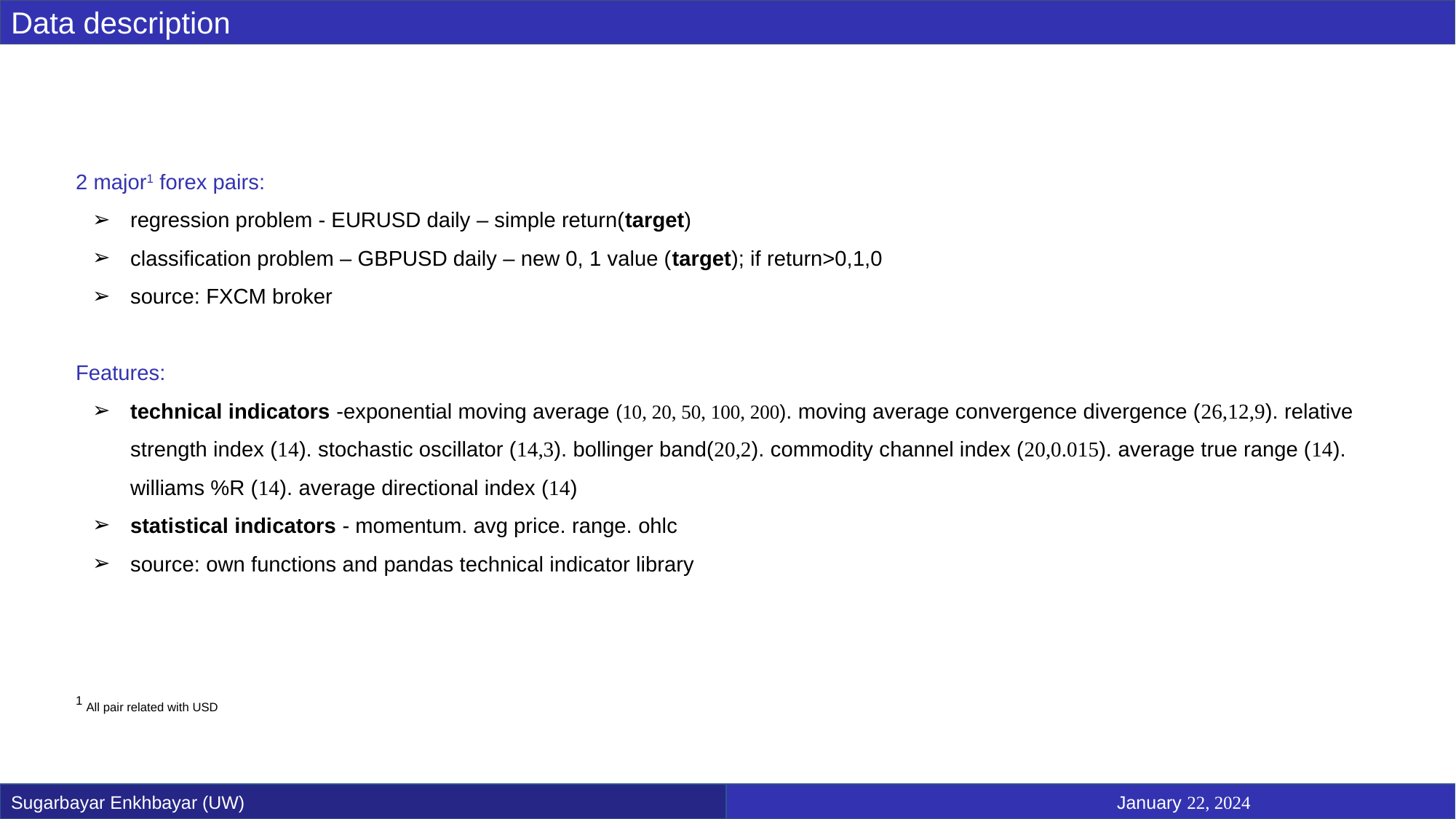

Data description
2 major1 forex pairs:
regression problem - EURUSD daily – simple return(target)
classification problem – GBPUSD daily – new 0, 1 value (target); if return>0,1,0
source: FXCM broker

Features:
technical indicators -exponential moving average (10, 20, 50, 100, 200). moving average convergence divergence (26,12,9). relative strength index (14). stochastic oscillator (14,3). bollinger band(20,2). commodity channel index (20,0.015). average true range (14). williams %R (14). average directional index (14)
statistical indicators - momentum. avg price. range. ohlc
source: own functions and pandas technical indicator library

1 All pair related with USD

Sugarbayar Enkhbayar (UW)
January 22, 2024